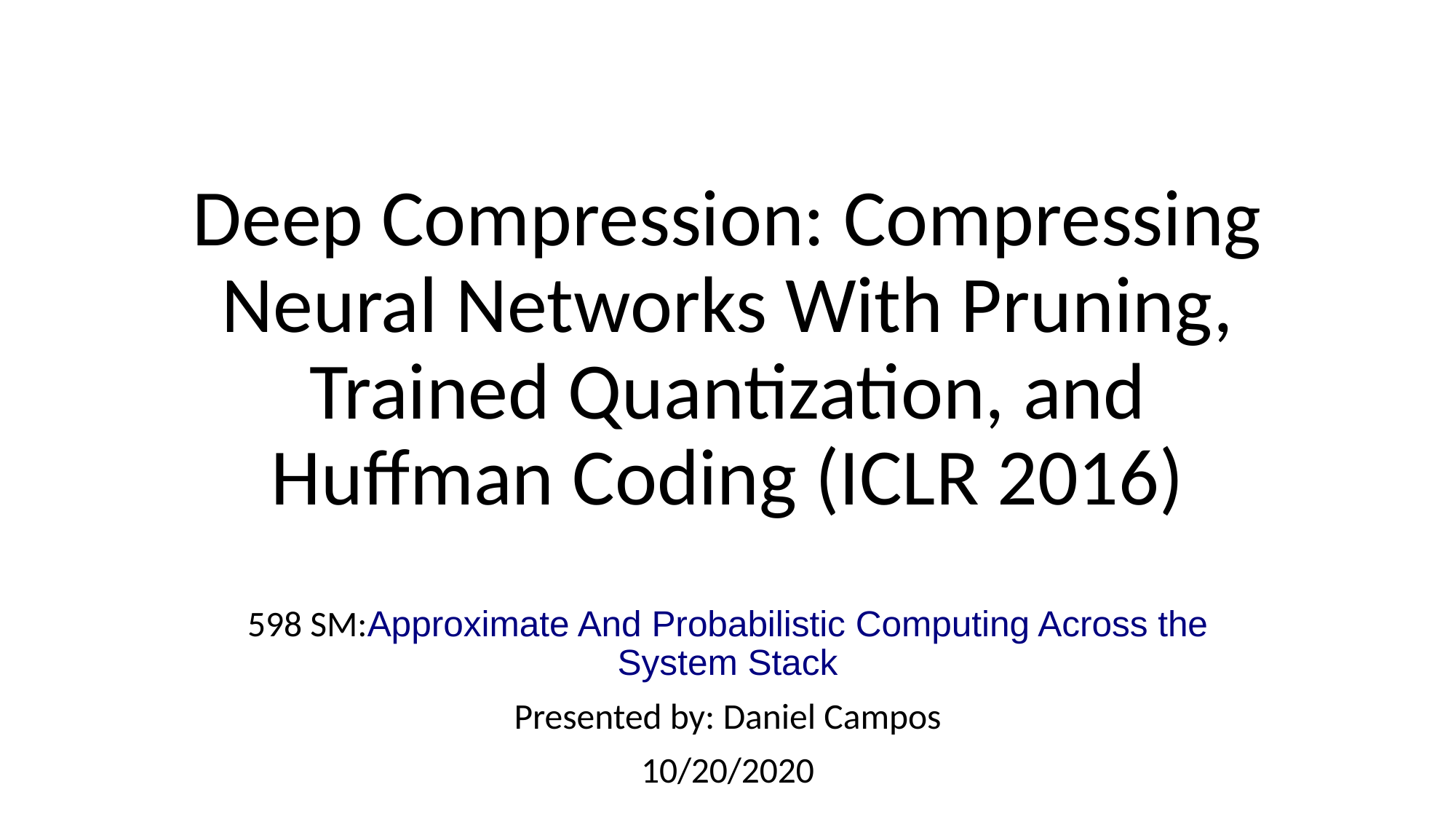

# Deep Compression: Compressing Neural Networks With Pruning, Trained Quantization, and Huffman Coding (ICLR 2016)
598 SM:Approximate And Probabilistic Computing Across the System Stack
Presented by: Daniel Campos
10/20/2020